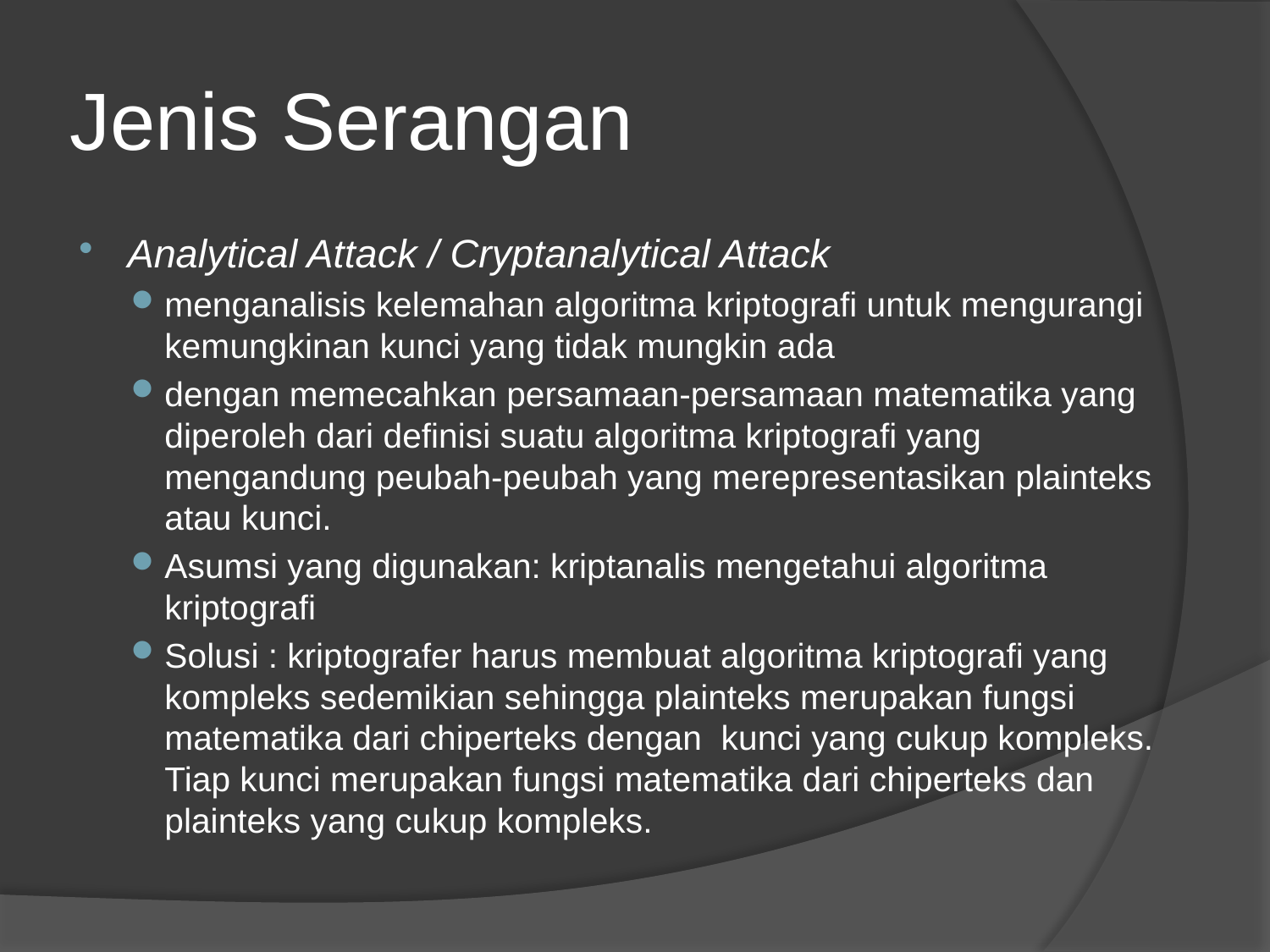

# Jenis Serangan
Analytical Attack / Cryptanalytical Attack
menganalisis kelemahan algoritma kriptografi untuk mengurangi kemungkinan kunci yang tidak mungkin ada
dengan memecahkan persamaan-persamaan matematika yang diperoleh dari definisi suatu algoritma kriptografi yang mengandung peubah-peubah yang merepresentasikan plainteks atau kunci.
Asumsi yang digunakan: kriptanalis mengetahui algoritma kriptografi
Solusi : kriptografer harus membuat algoritma kriptografi yang kompleks sedemikian sehingga plainteks merupakan fungsi matematika dari chiperteks dengan  kunci yang cukup kompleks. Tiap kunci merupakan fungsi matematika dari chiperteks dan plainteks yang cukup kompleks.